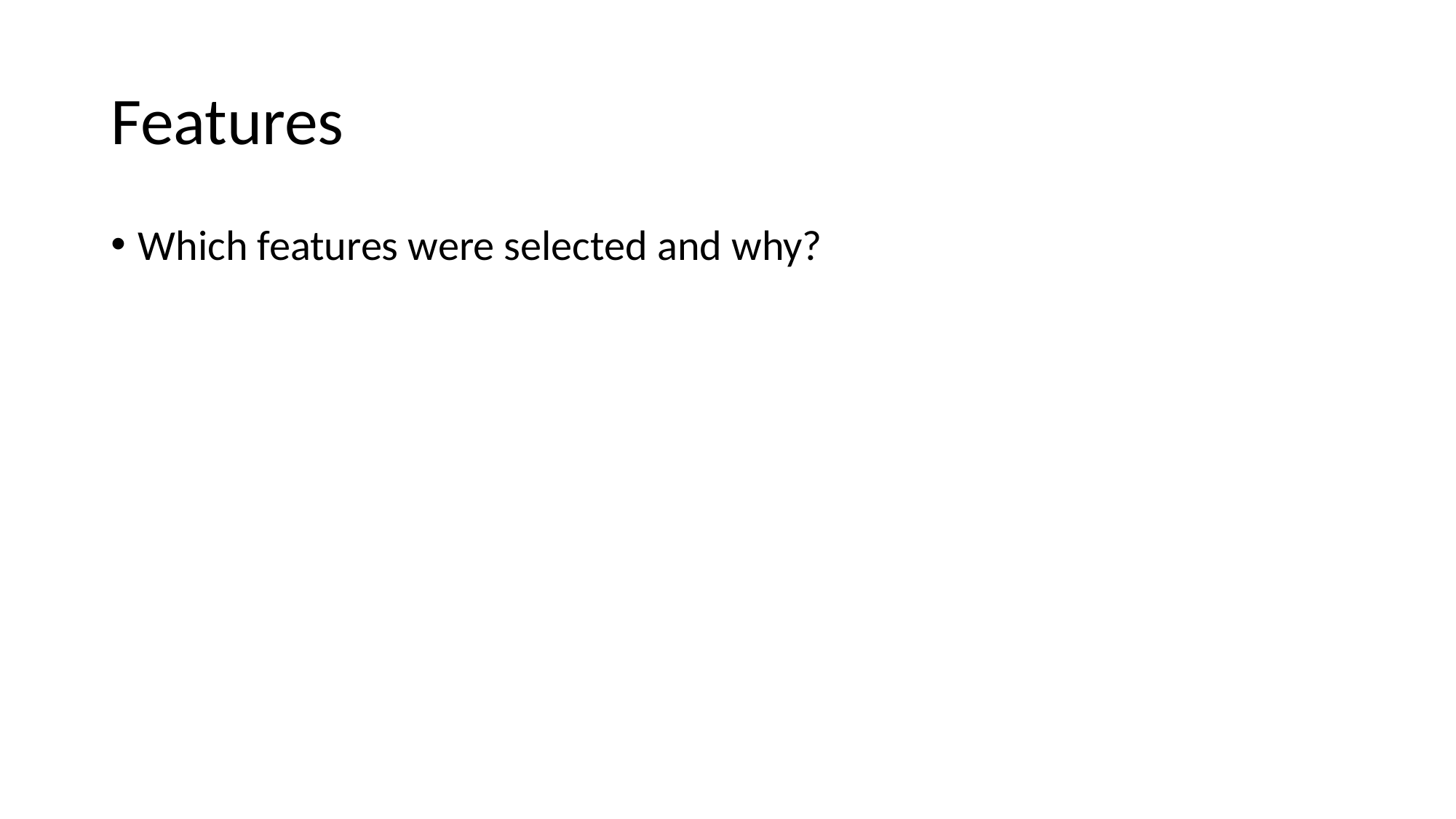

# Features
Which features were selected and why?